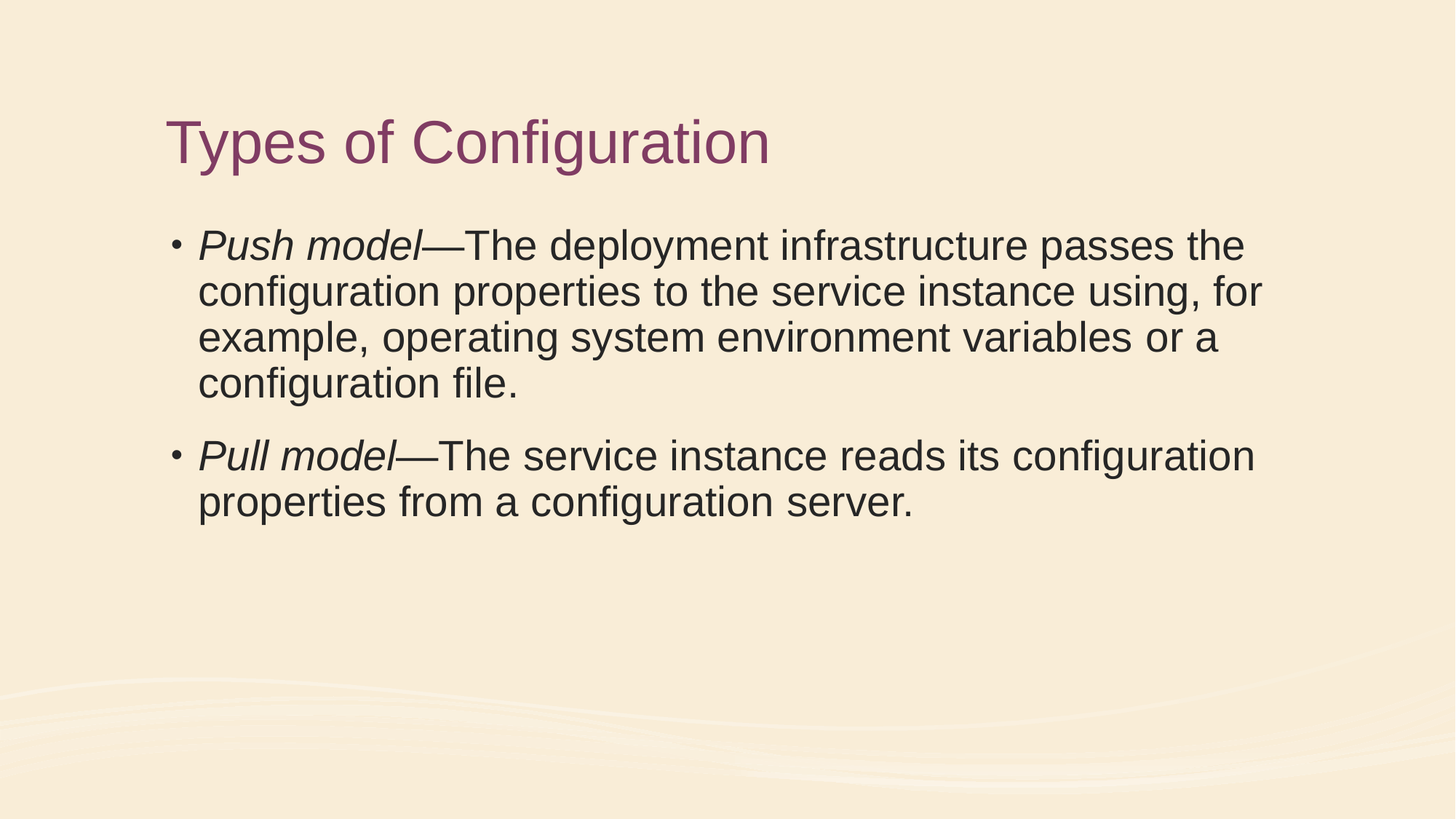

# Types of Configuration
Push model—The deployment infrastructure passes the configuration properties to the service instance using, for example, operating system environment variables or a configuration file.
Pull model—The service instance reads its configuration properties from a configuration server.